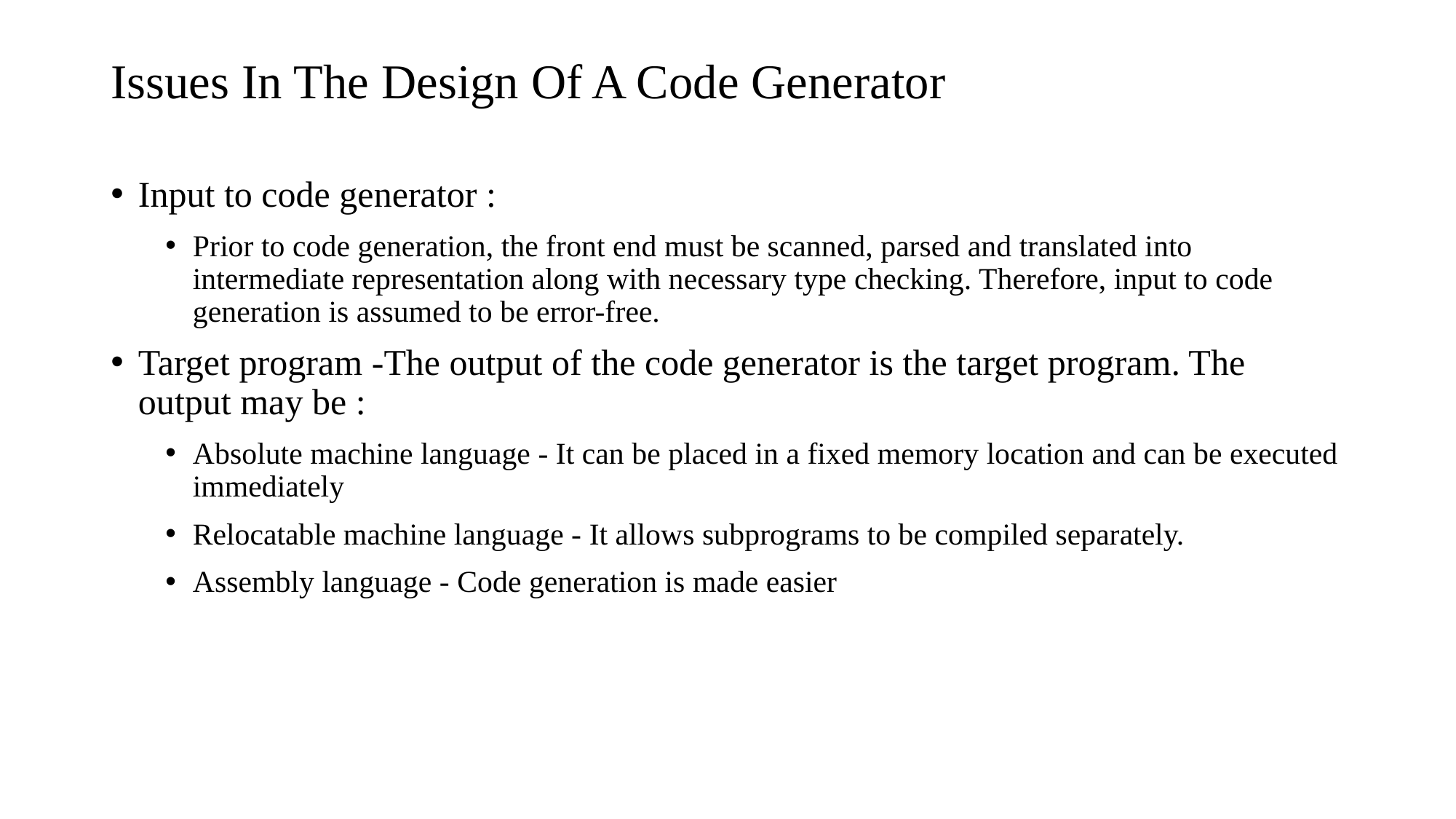

# Issues In The Design Of A Code Generator
Input to code generator :
Prior to code generation, the front end must be scanned, parsed and translated into intermediate representation along with necessary type checking. Therefore, input to code generation is assumed to be error-free.
Target program -The output of the code generator is the target program. The output may be :
Absolute machine language - It can be placed in a fixed memory location and can be executed immediately
Relocatable machine language - It allows subprograms to be compiled separately.
Assembly language - Code generation is made easier